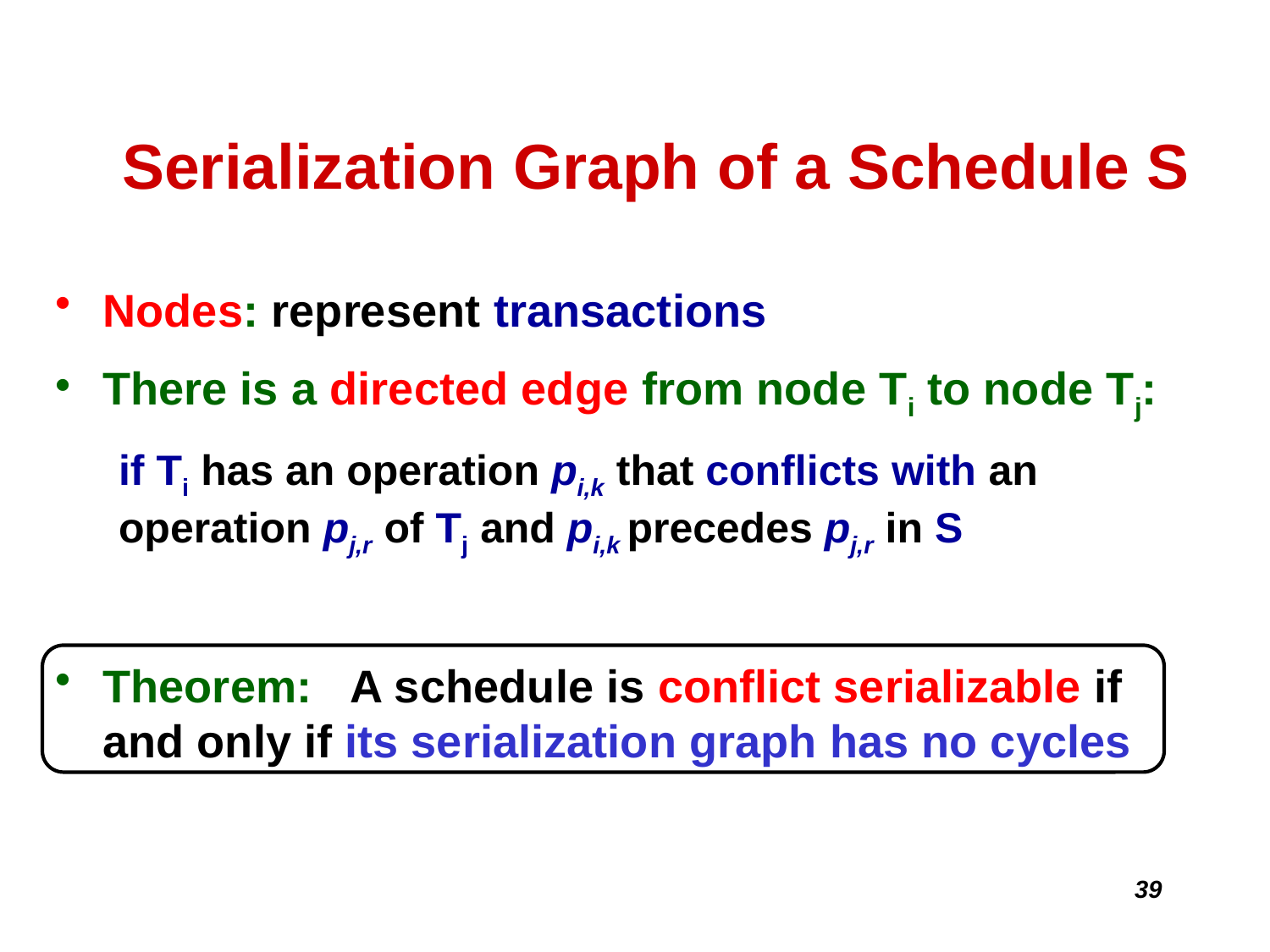

# Serialization Graph of a Schedule S
Nodes: represent transactions
There is a directed edge from node Ti to node Tj:
if Ti has an operation pi,k that conflicts with an operation pj,r of Tj and pi,k precedes pj,r in S

Theorem:   A schedule is conflict serializable if and only if its serialization graph has no cycles

39